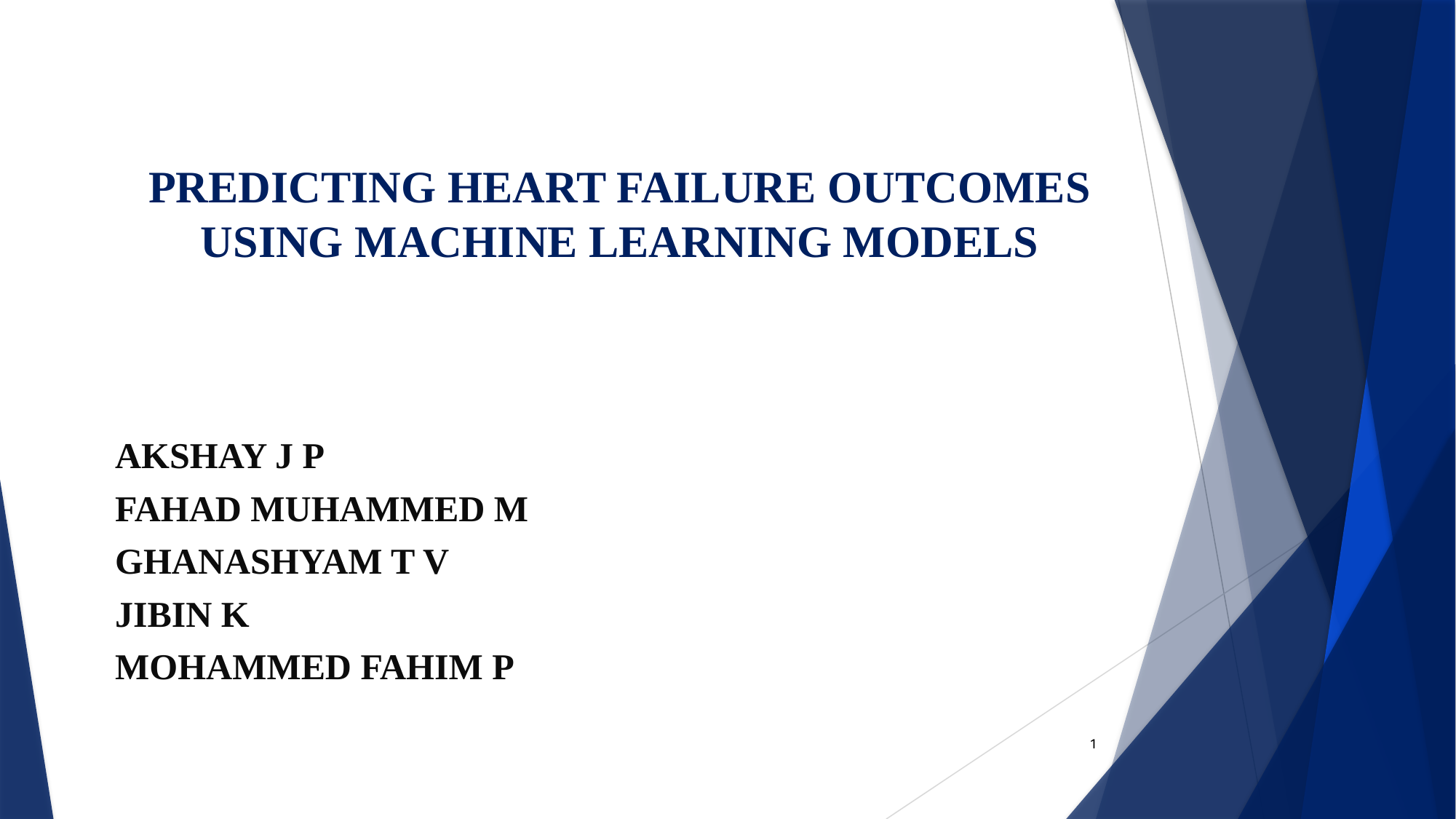

PREDICTING HEART FAILURE OUTCOMES USING MACHINE LEARNING MODELS
AKSHAY J P
FAHAD MUHAMMED M
GHANASHYAM T V
JIBIN K
MOHAMMED FAHIM P
1